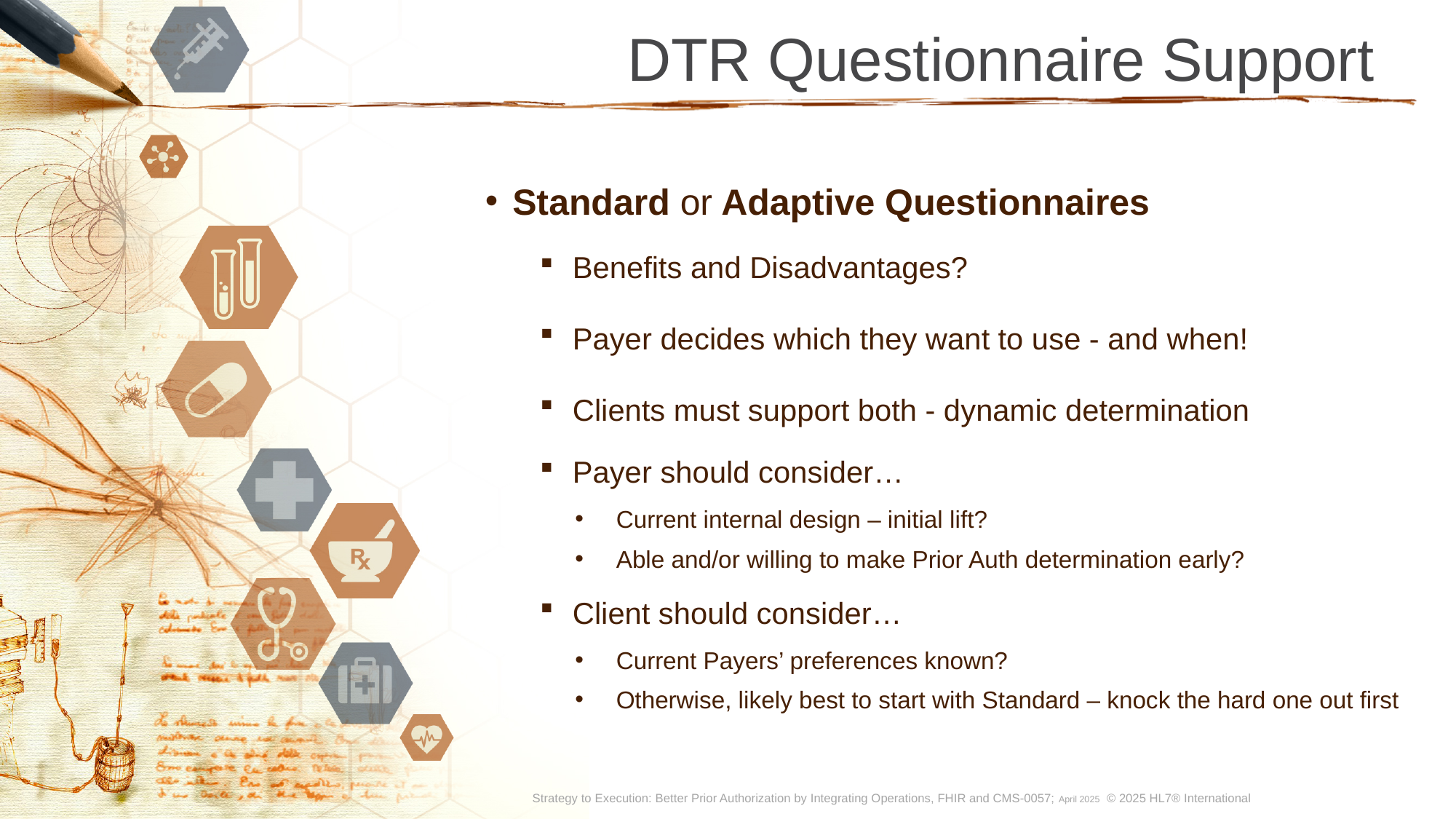

# DTR Questionnaire Support
Standard or Adaptive Questionnaires
Benefits and Disadvantages?
Payer decides which they want to use - and when!
Clients must support both - dynamic determination
Payer should consider…
Current internal design – initial lift?
Able and/or willing to make Prior Auth determination early?
Client should consider…
Current Payers’ preferences known?
Otherwise, likely best to start with Standard – knock the hard one out first